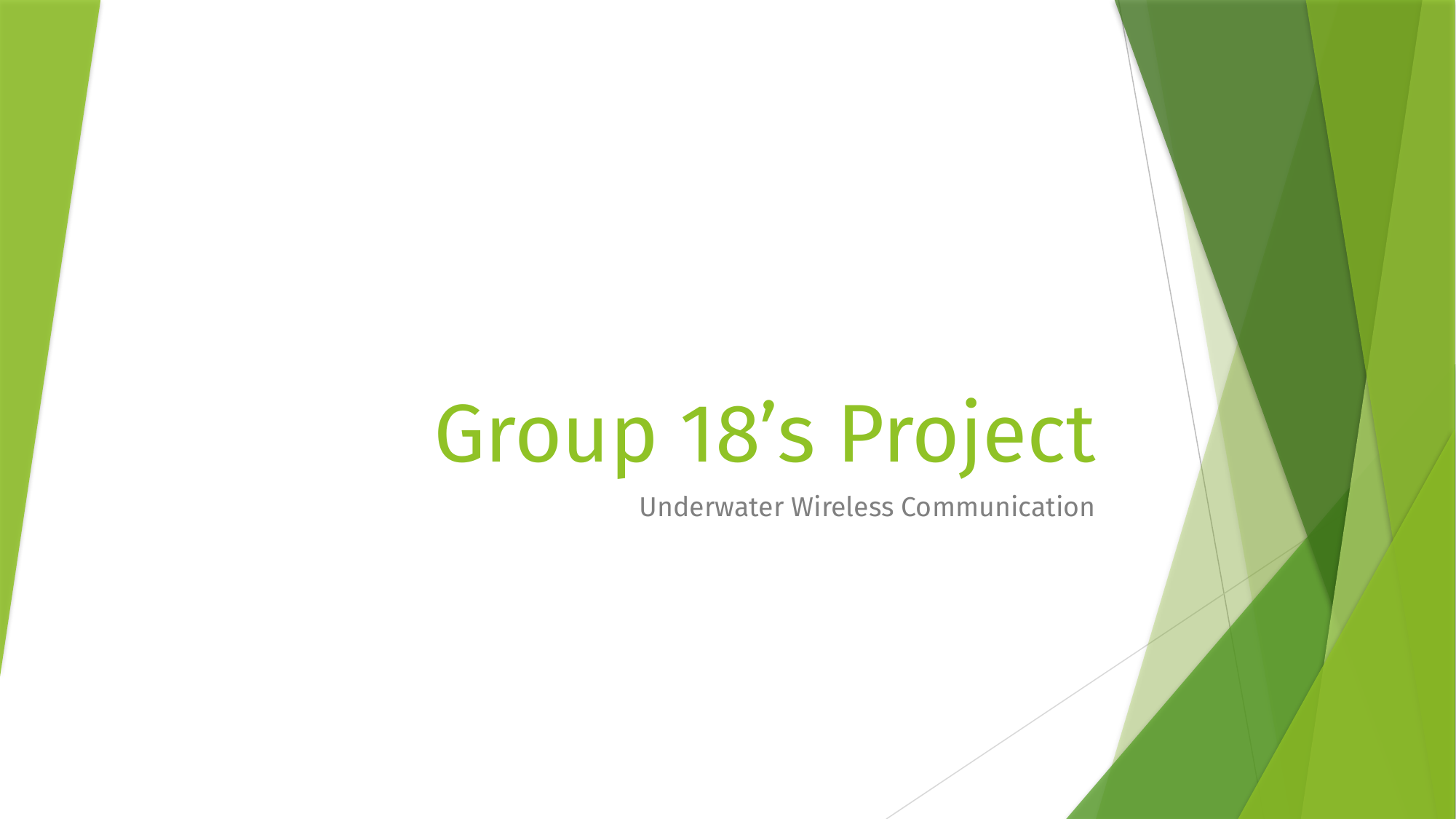

# Group 18’s Project
Underwater Wireless Communication